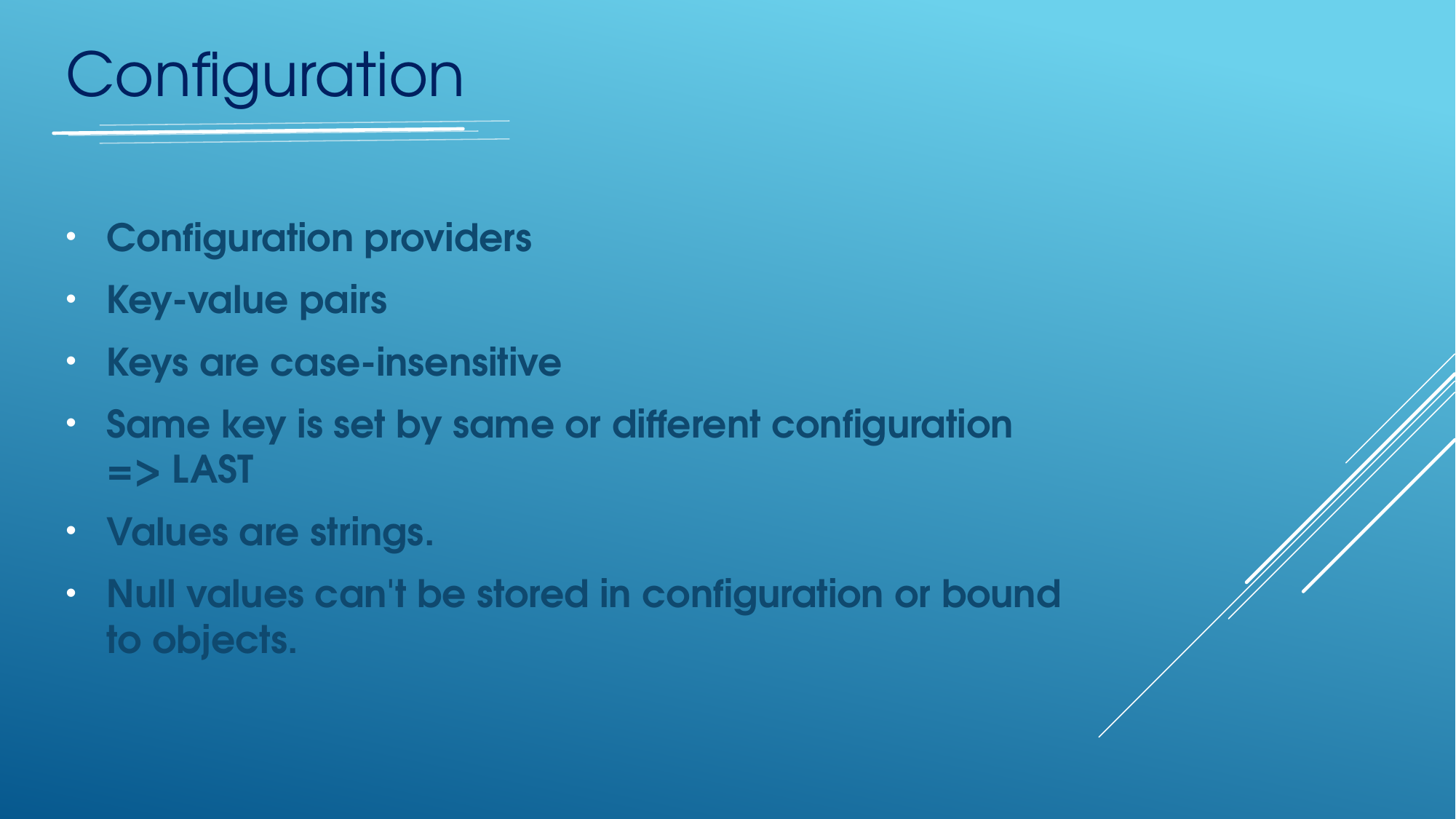

Configuration

Configuration providers
Key-value pairs
Keys are case-insensitive
Same key is set by same or different configuration => LAST
Values are strings.
Null values can't be stored in configuration or bound to objects.